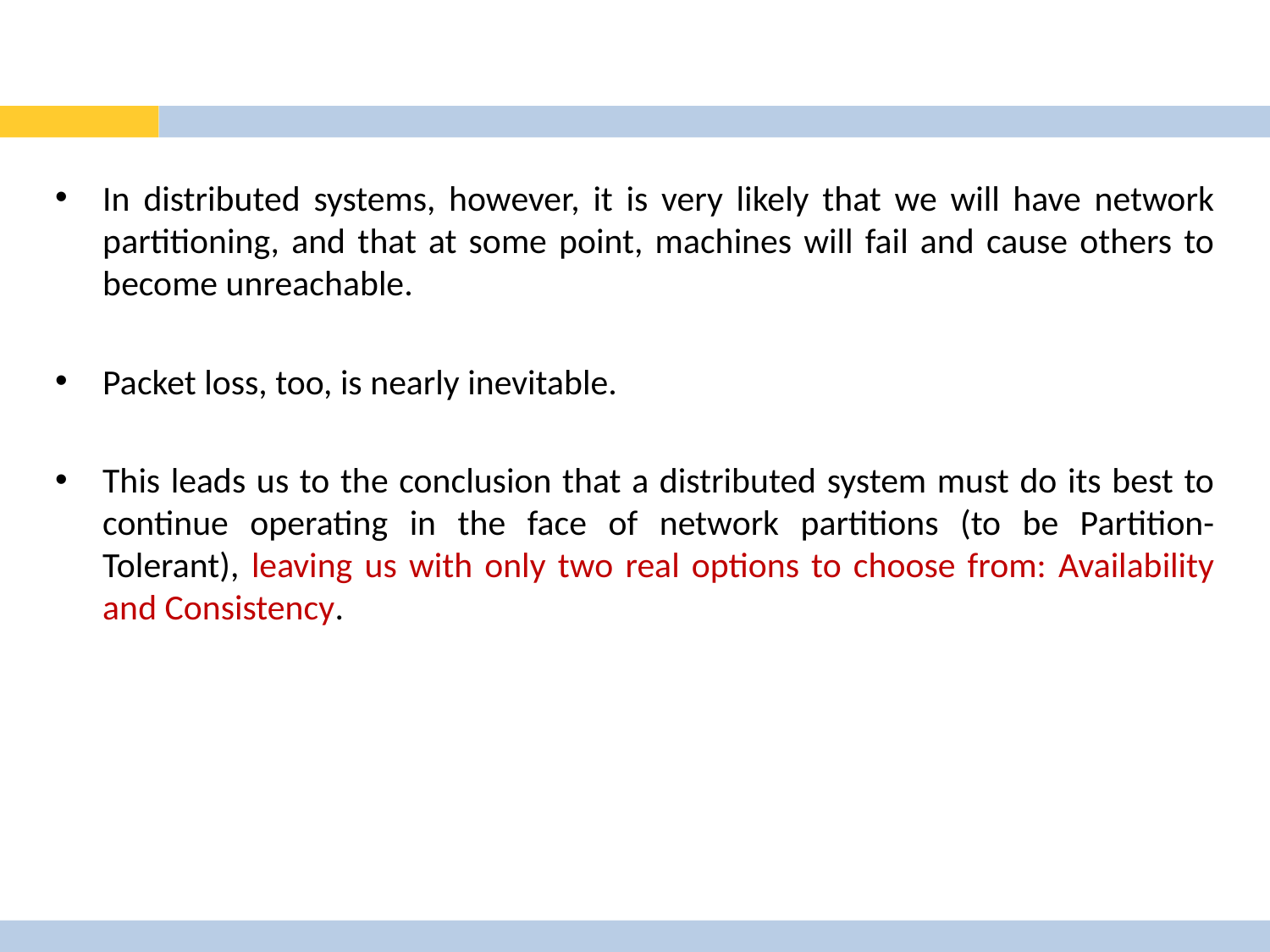

In distributed systems, however, it is very likely that we will have network partitioning, and that at some point, machines will fail and cause others to become unreachable.

Packet loss, too, is nearly inevitable.

This leads us to the conclusion that a distributed system must do its best to continue operating in the face of network partitions (to be Partition-Tolerant), leaving us with only two real options to choose from: Availability and Consistency.